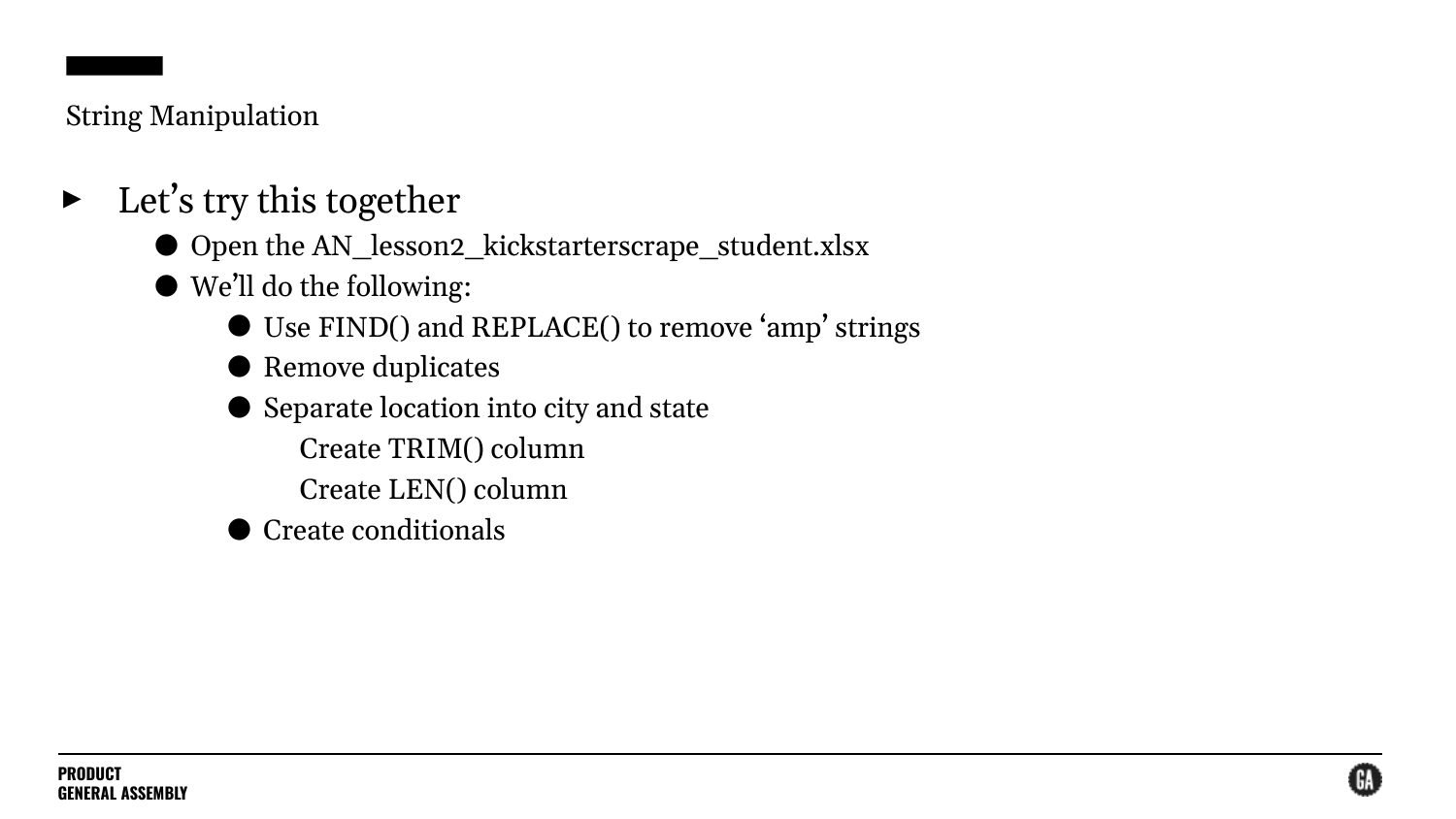

# String Manipulation
Let’s try this together
Open the AN_lesson2_kickstarterscrape_student.xlsx
We’ll do the following:
Use FIND() and REPLACE() to remove ‘amp’ strings
Remove duplicates
Separate location into city and state
Create TRIM() column
Create LEN() column
Create conditionals